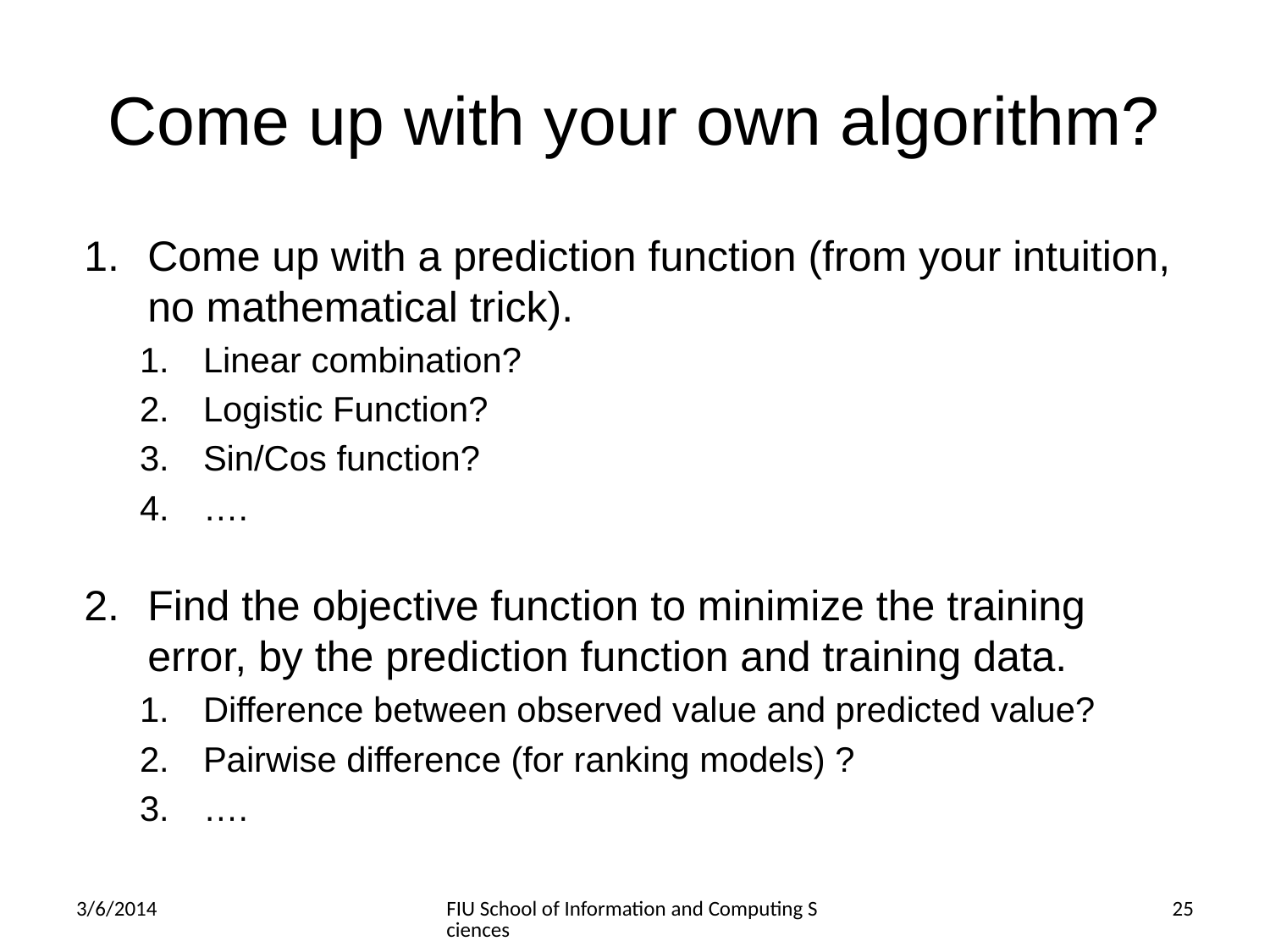

# Come up with your own algorithm?
Come up with a prediction function (from your intuition, no mathematical trick).
Linear combination?
Logistic Function?
Sin/Cos function?
….
Find the objective function to minimize the training error, by the prediction function and training data.
Difference between observed value and predicted value?
Pairwise difference (for ranking models) ?
….

3/6/2014
FIU School of Information and Computing Sciences
25